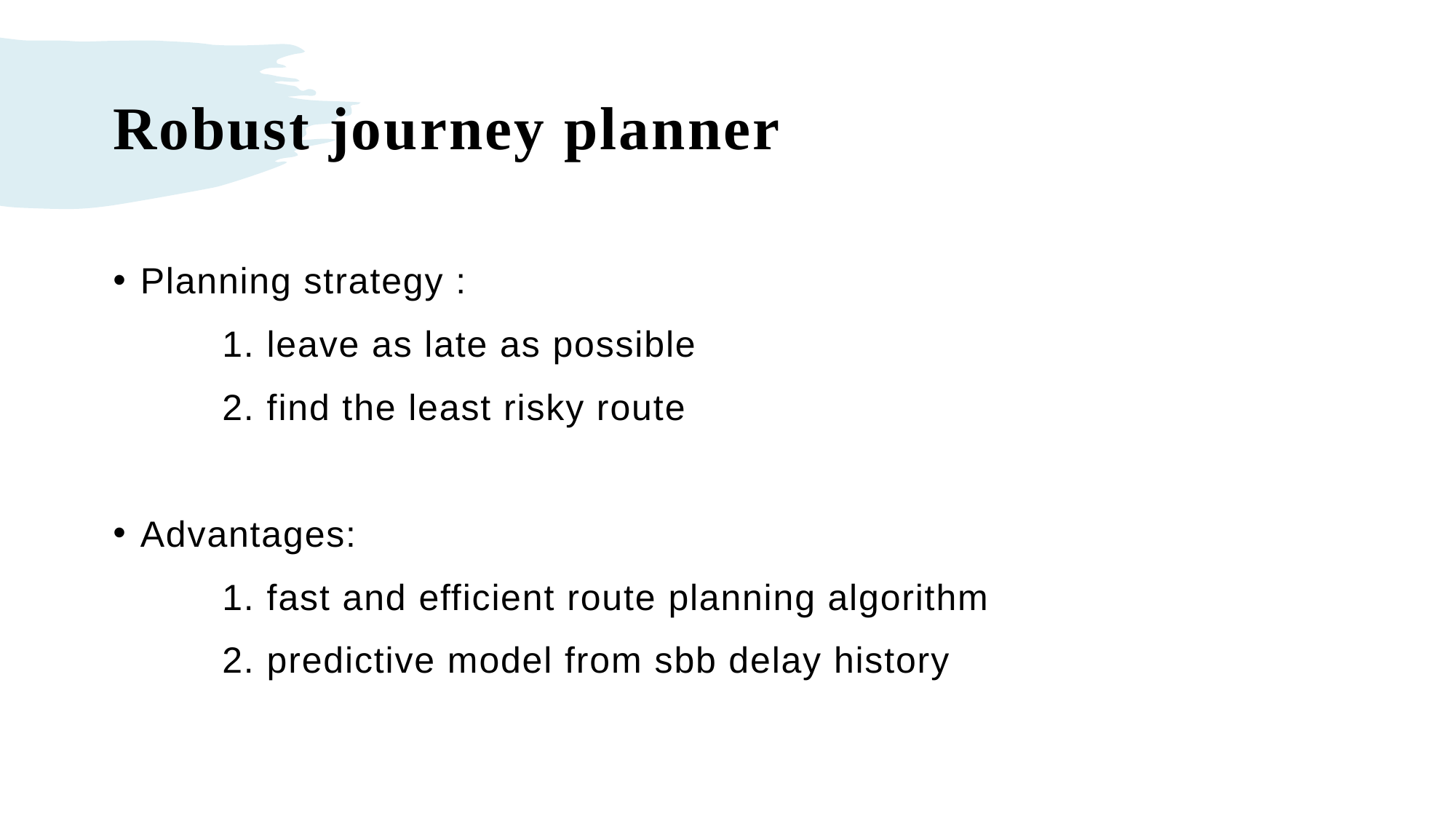

# Robust journey planner
Planning strategy :
	1. leave as late as possible
	2. find the least risky route

Advantages:
	1. fast and efficient route planning algorithm
	2. predictive model from sbb delay history